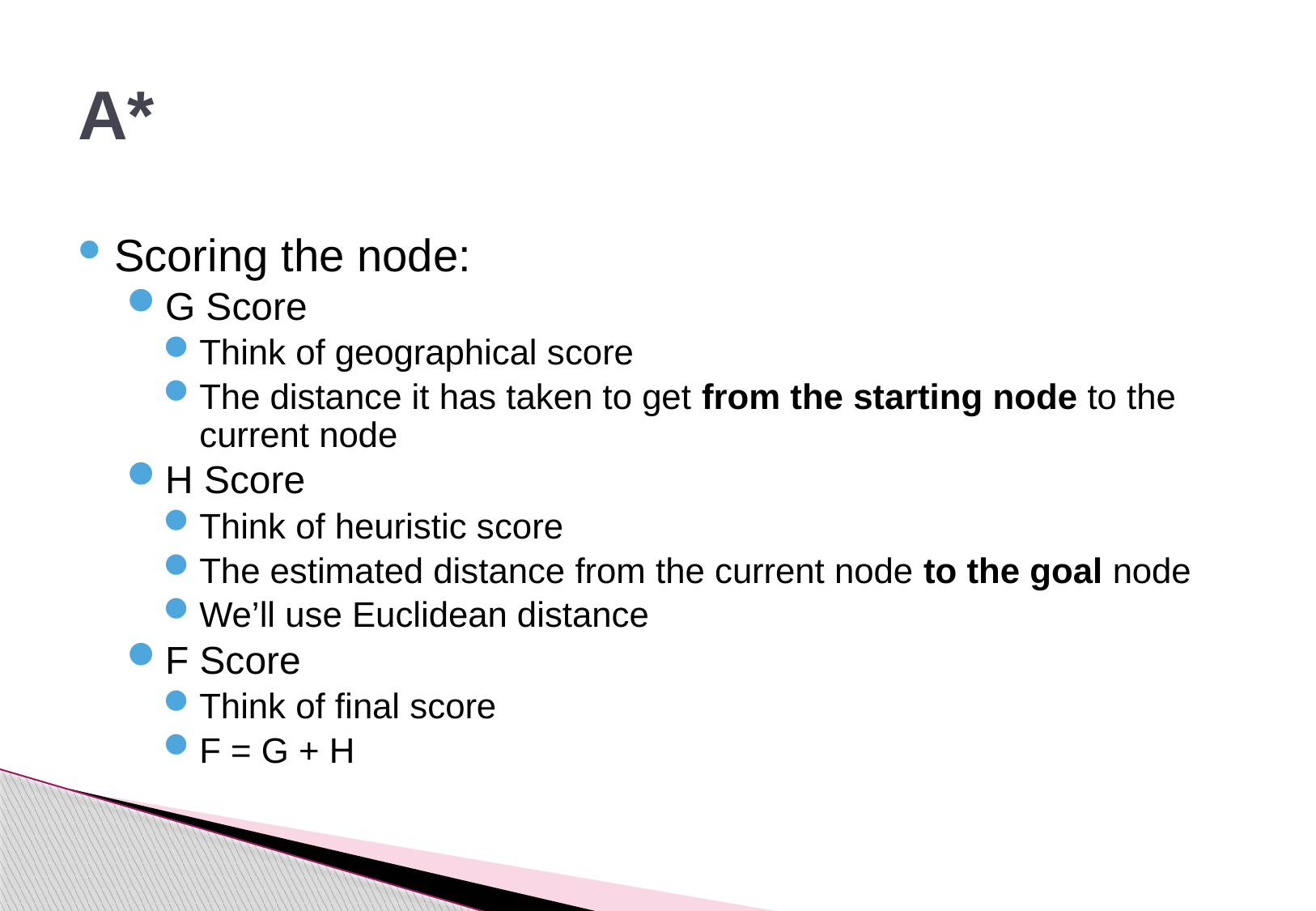

# A*
Scoring the node:
G Score
Think of geographical score
The distance it has taken to get from the starting node to the current node
H Score
Think of heuristic score
The estimated distance from the current node to the goal node
We’ll use Euclidean distance
F Score
Think of final score
F = G + H